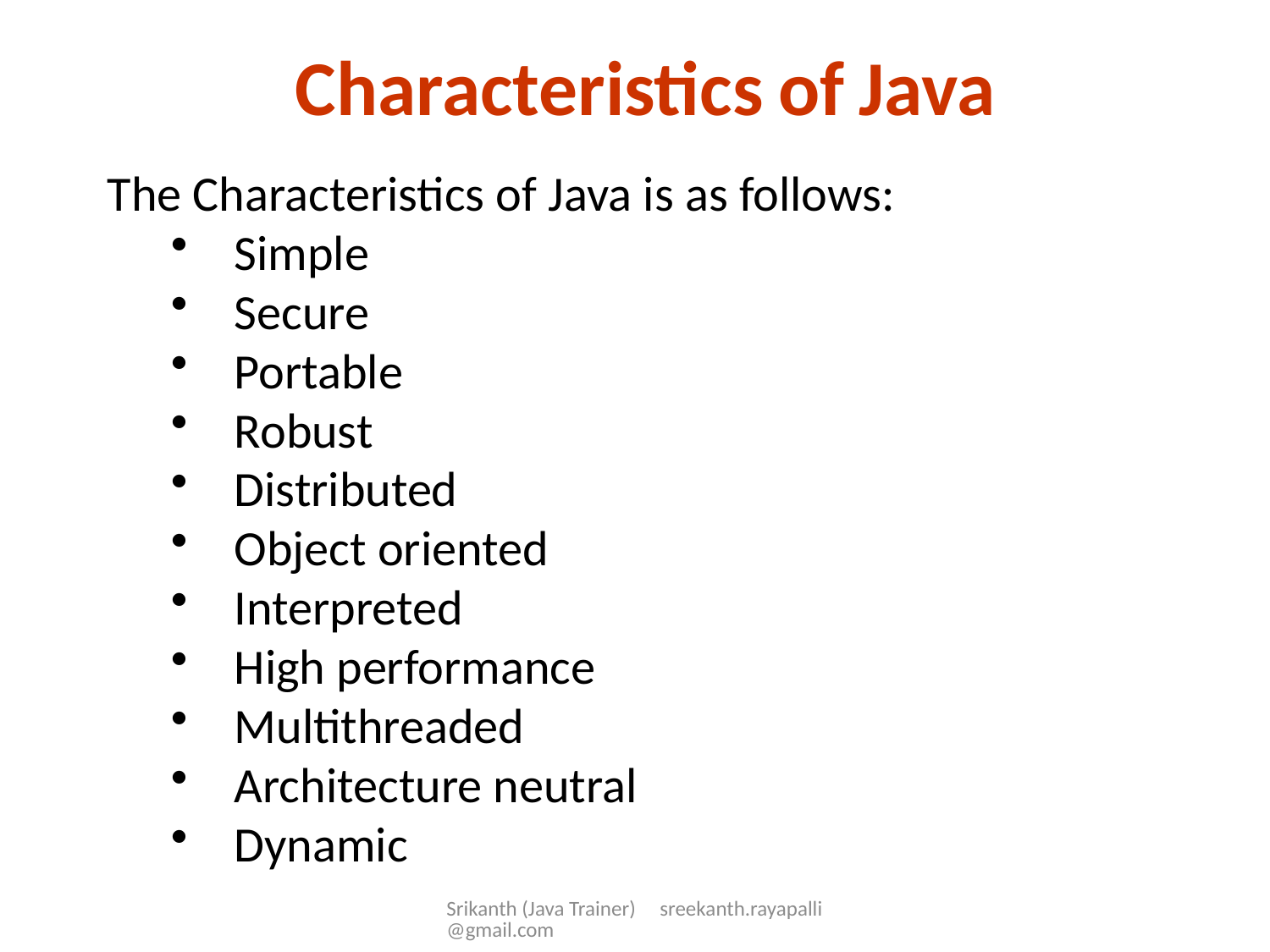

Characteristics of Java
The Characteristics of Java is as follows:
Simple
Secure
Portable
Robust
Distributed
Object oriented
Interpreted
High performance
Multithreaded
Architecture neutral
Dynamic
Srikanth (Java Trainer)     sreekanth.rayapalli@gmail.com